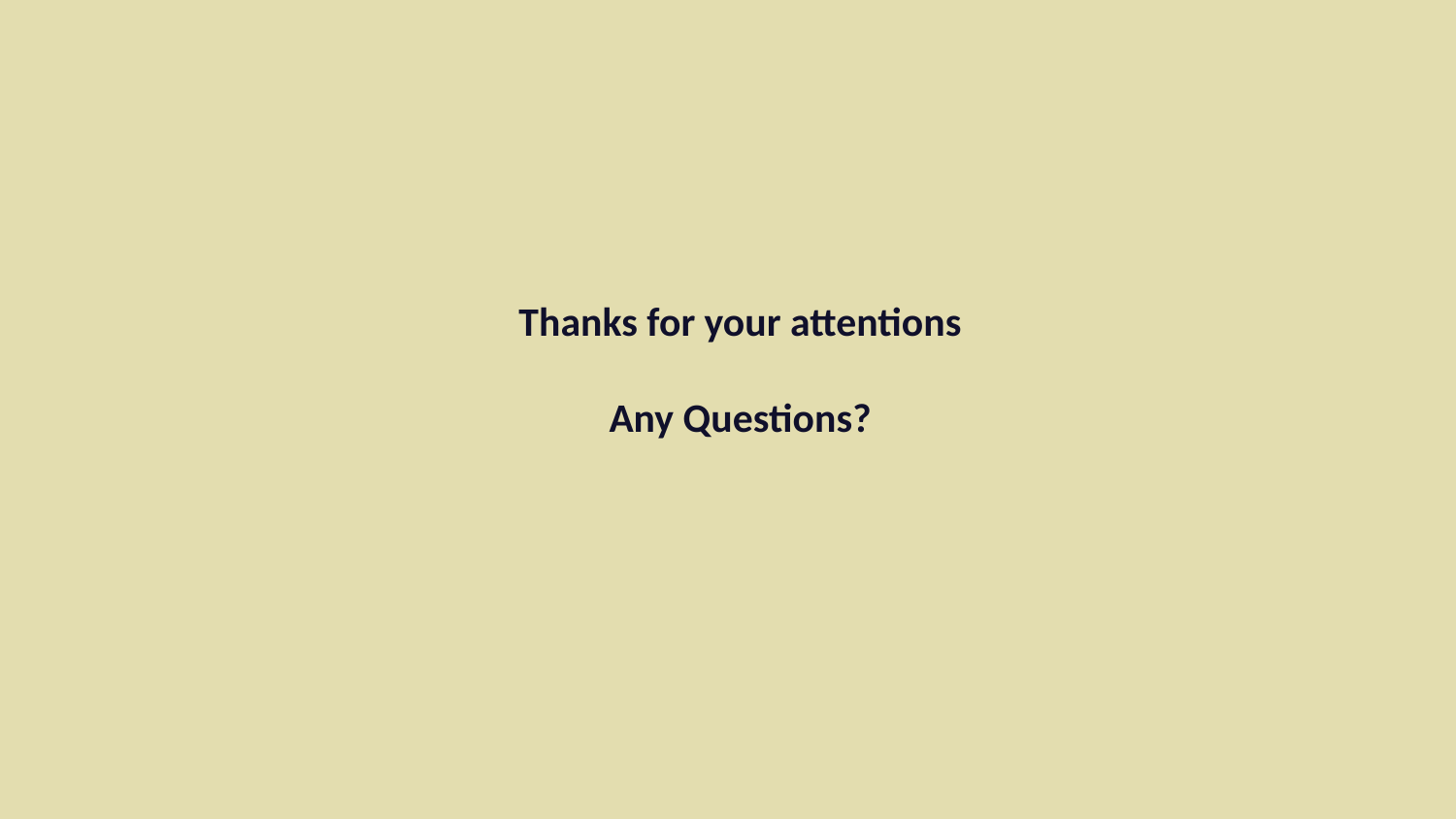

# Thanks for your attentions Any Questions?